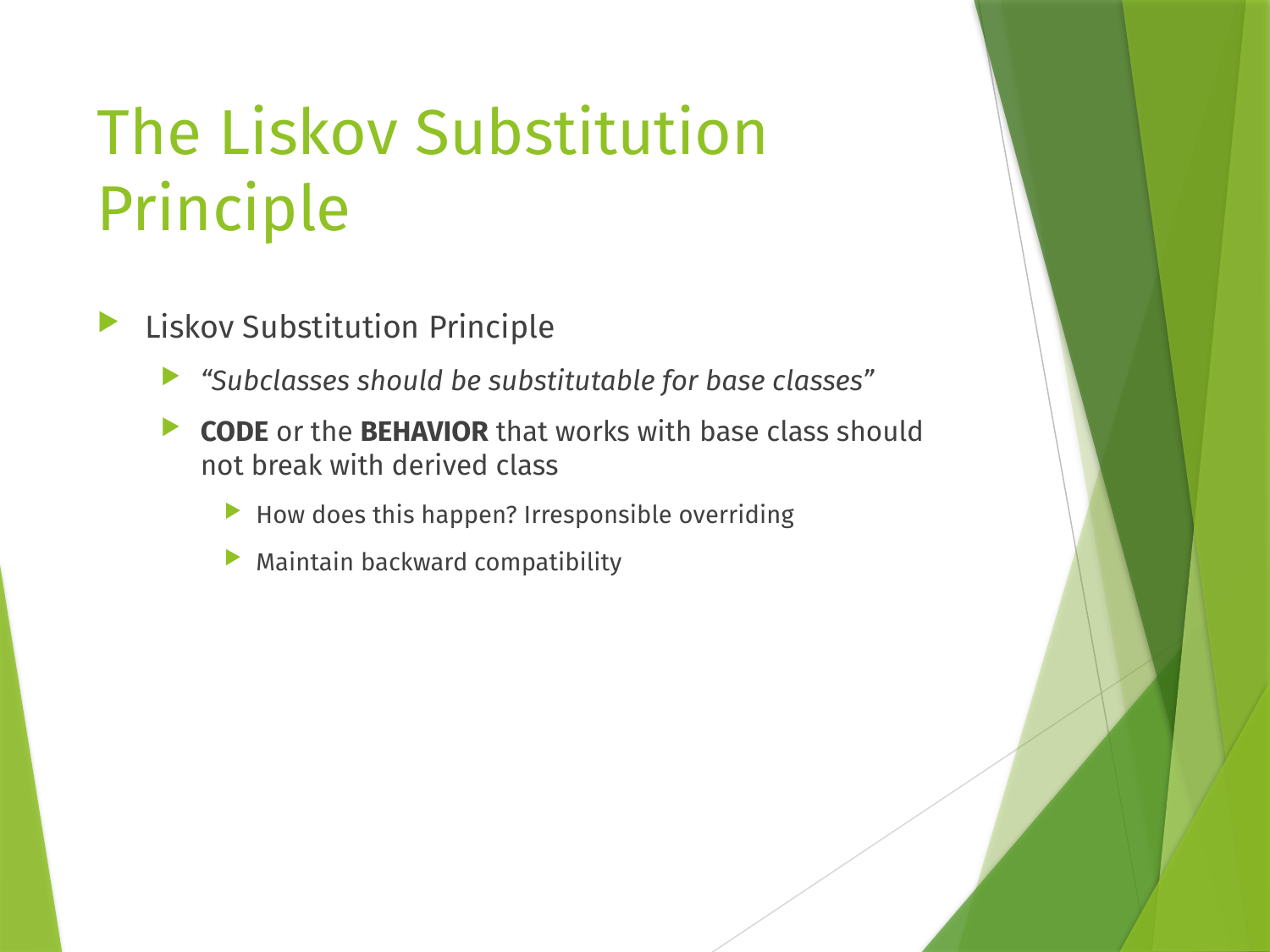

# The Liskov Substitution Principle
Liskov Substitution Principle
“Subclasses should be substitutable for base classes”
CODE or the BEHAVIOR that works with base class should not break with derived class
How does this happen? Irresponsible overriding
Maintain backward compatibility